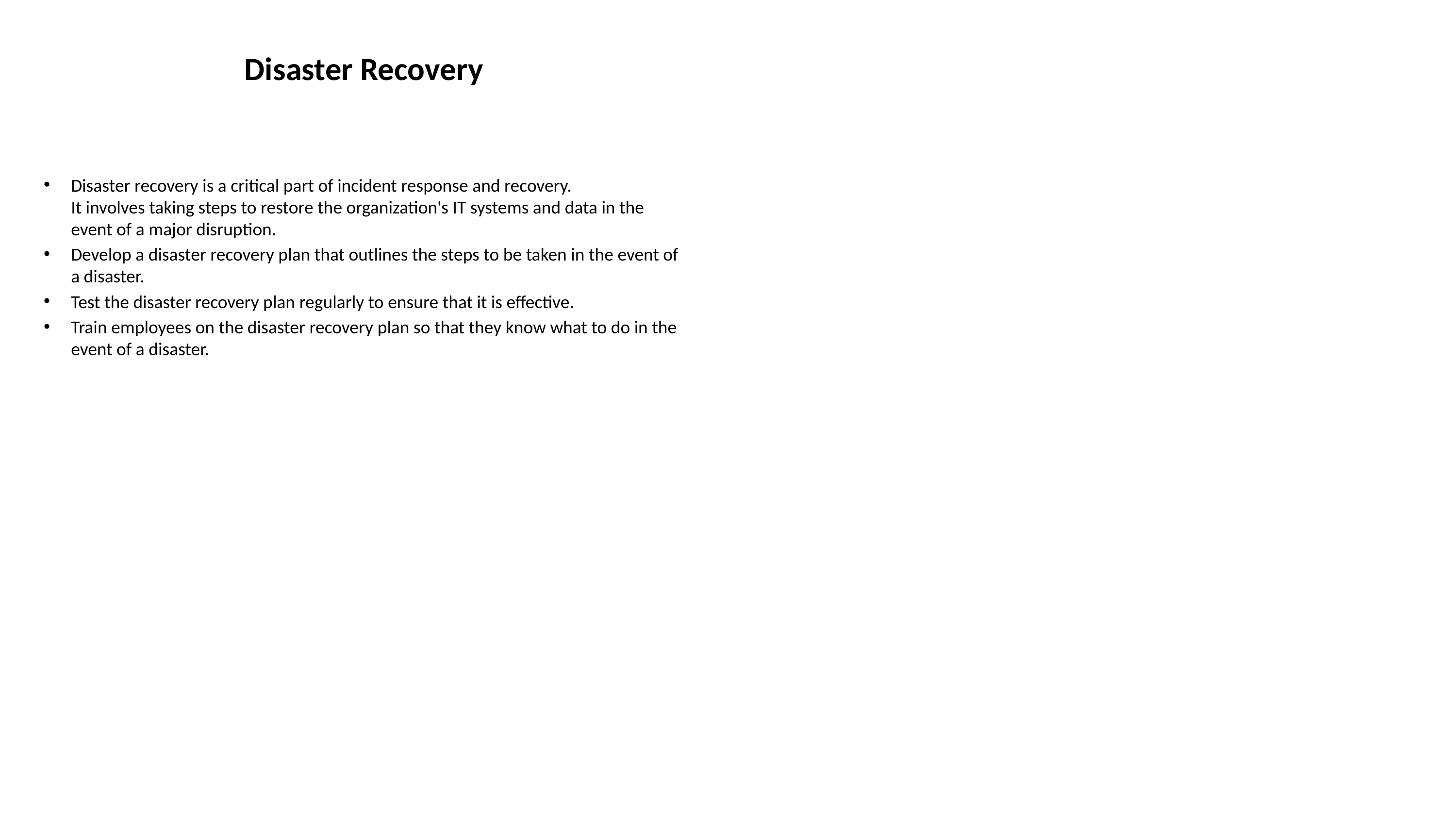

# Disaster Recovery

Disaster recovery is a critical part of incident response and recovery.
It involves taking steps to restore the organization's IT systems and data in the event of a major disruption.
Develop a disaster recovery plan that outlines the steps to be taken in the event of a disaster.
Test the disaster recovery plan regularly to ensure that it is effective.
Train employees on the disaster recovery plan so that they know what to do in the event of a disaster.